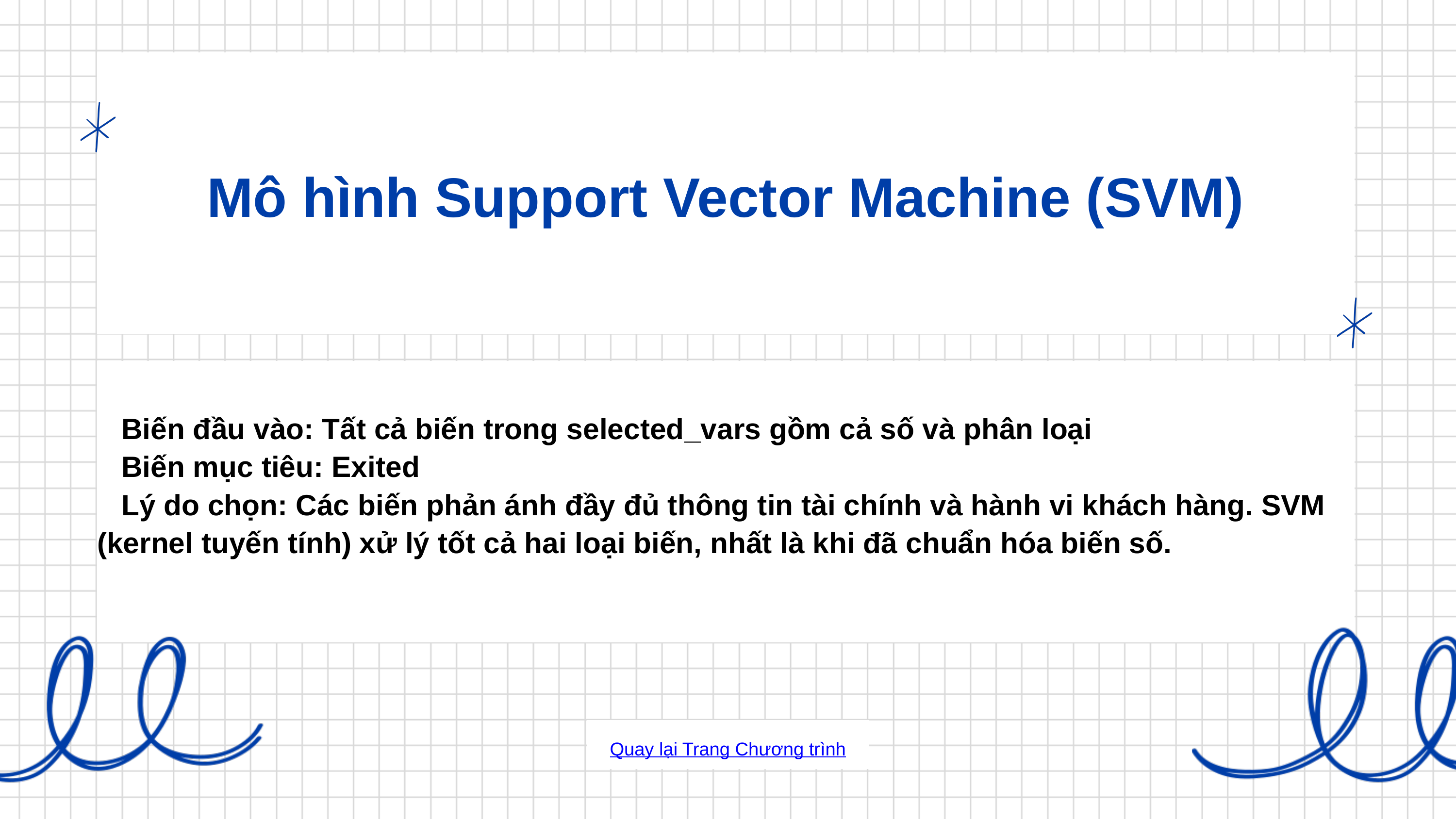

Mô hình Support Vector Machine (SVM)

   Biến đầu vào: Tất cả biến trong selected_vars gồm cả số và phân loại
   Biến mục tiêu: Exited
   Lý do chọn: Các biến phản ánh đầy đủ thông tin tài chính và hành vi khách hàng. SVM (kernel tuyến tính) xử lý tốt cả hai loại biến, nhất là khi đã chuẩn hóa biến số.

Quay lại Trang Chương trình